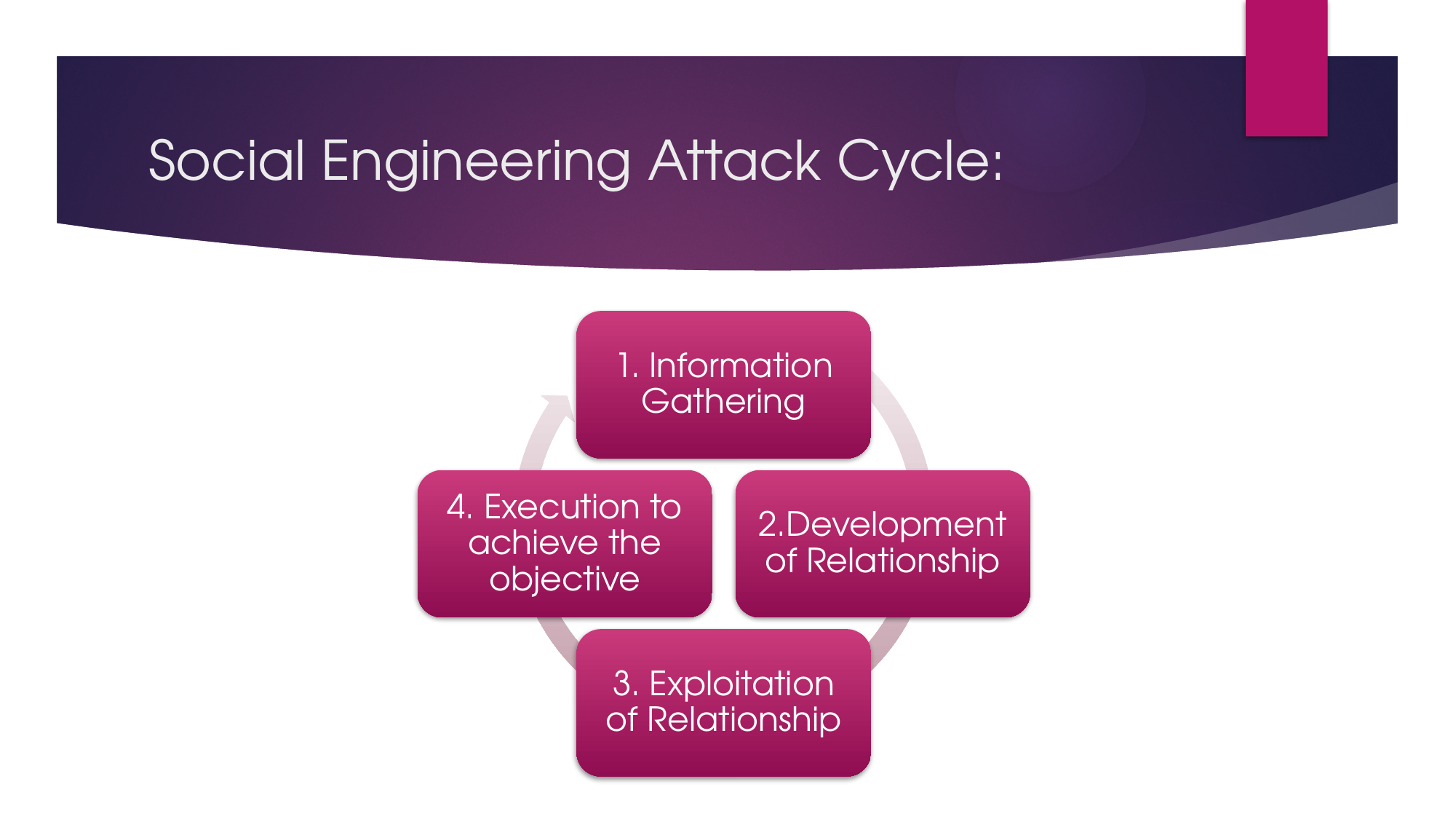

# Social Engineering Attack Cycle:
1. Information Gathering
2.Development of Relationship
3. Exploitation of Relationship
4. Execution to achieve the objective